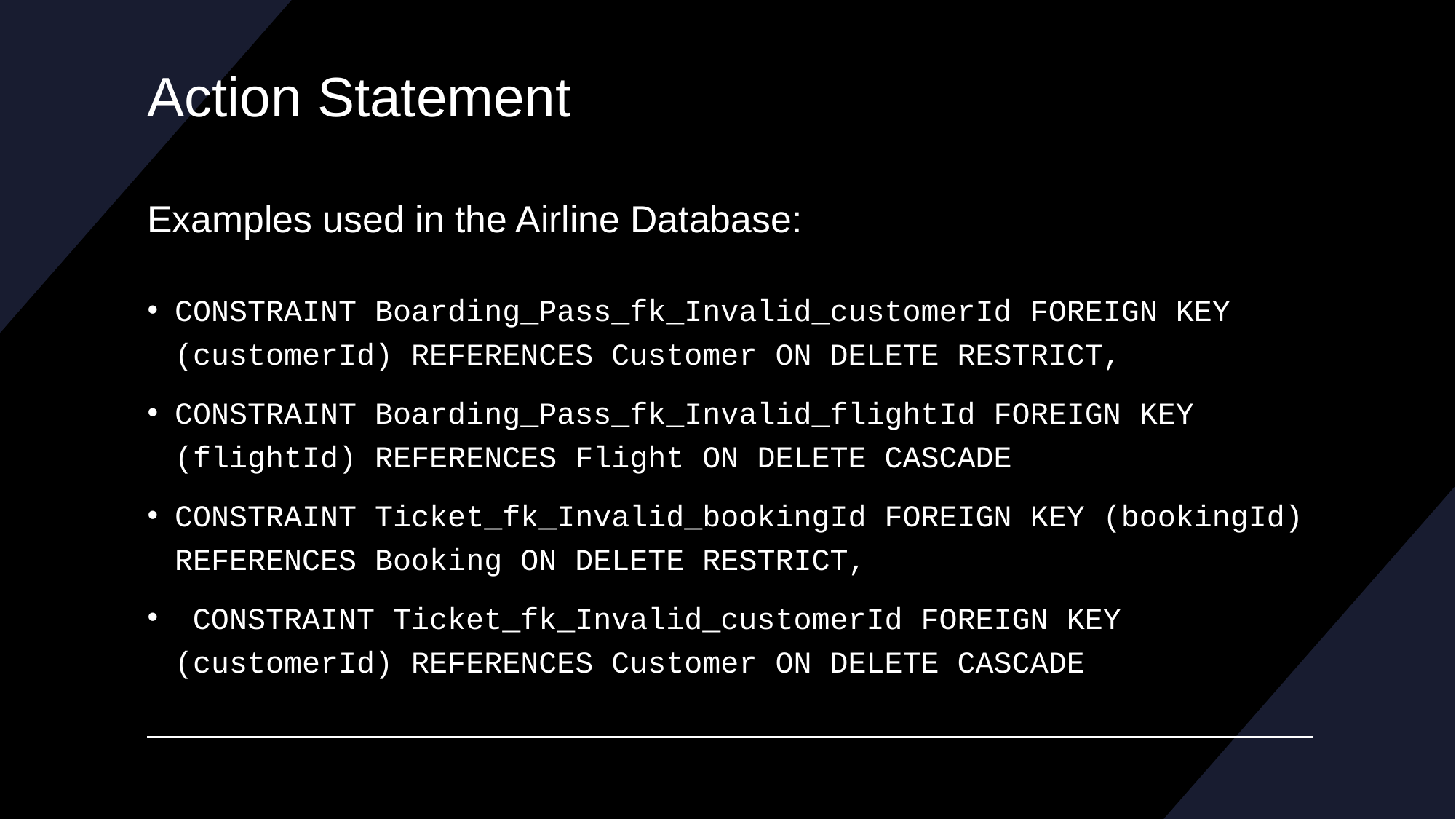

# Action Statement Examples used in the Airline Database:
CONSTRAINT Boarding_Pass_fk_Invalid_customerId FOREIGN KEY (customerId) REFERENCES Customer ON DELETE RESTRICT,
CONSTRAINT Boarding_Pass_fk_Invalid_flightId FOREIGN KEY (flightId) REFERENCES Flight ON DELETE CASCADE
CONSTRAINT Ticket_fk_Invalid_bookingId FOREIGN KEY (bookingId) REFERENCES Booking ON DELETE RESTRICT,
 CONSTRAINT Ticket_fk_Invalid_customerId FOREIGN KEY (customerId) REFERENCES Customer ON DELETE CASCADE